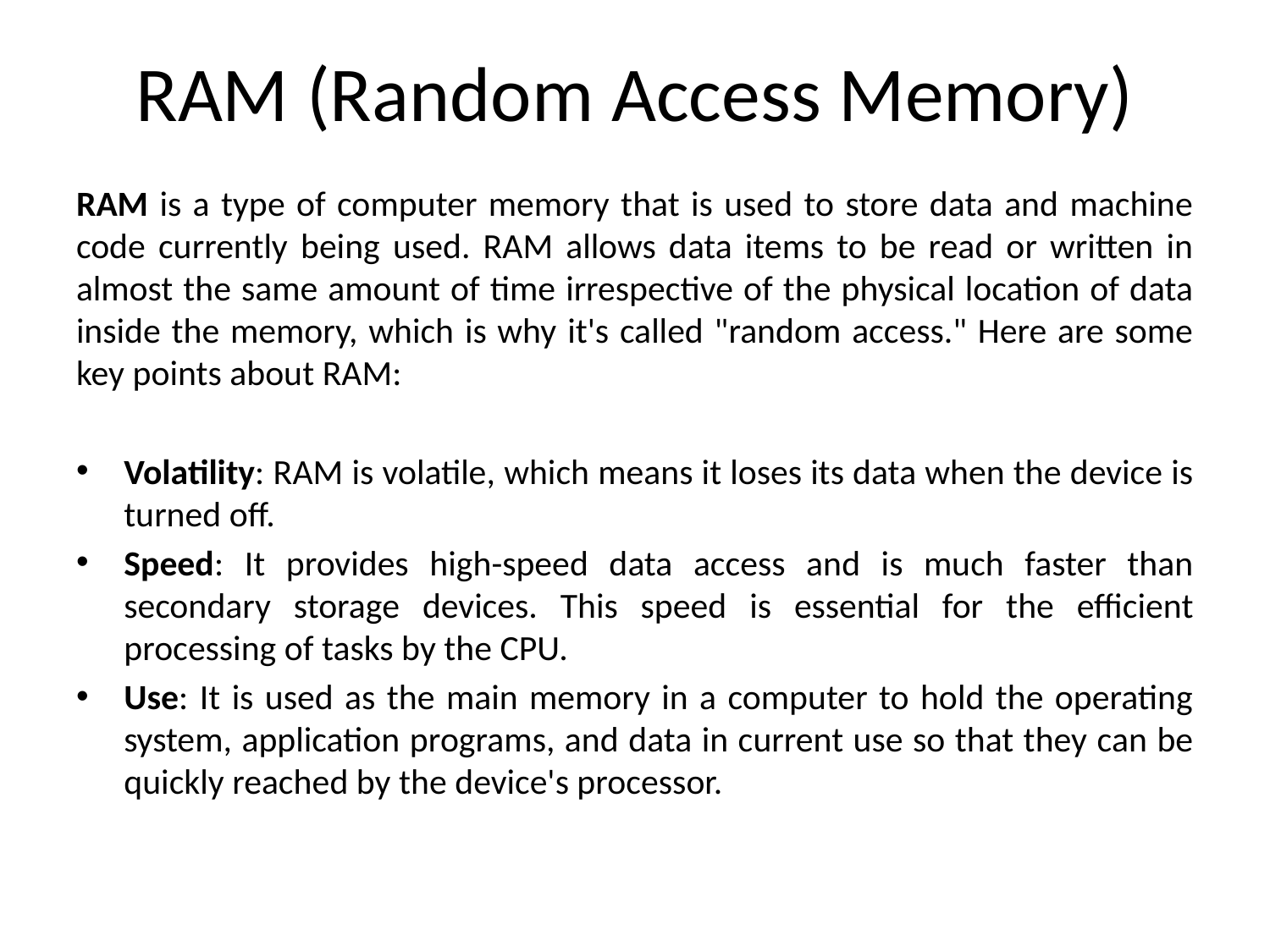

# RAM (Random Access Memory)
RAM is a type of computer memory that is used to store data and machine code currently being used. RAM allows data items to be read or written in almost the same amount of time irrespective of the physical location of data inside the memory, which is why it's called "random access." Here are some key points about RAM:

Volatility: RAM is volatile, which means it loses its data when the device is turned off.
Speed: It provides high-speed data access and is much faster than secondary storage devices. This speed is essential for the efficient processing of tasks by the CPU.
Use: It is used as the main memory in a computer to hold the operating system, application programs, and data in current use so that they can be quickly reached by the device's processor.